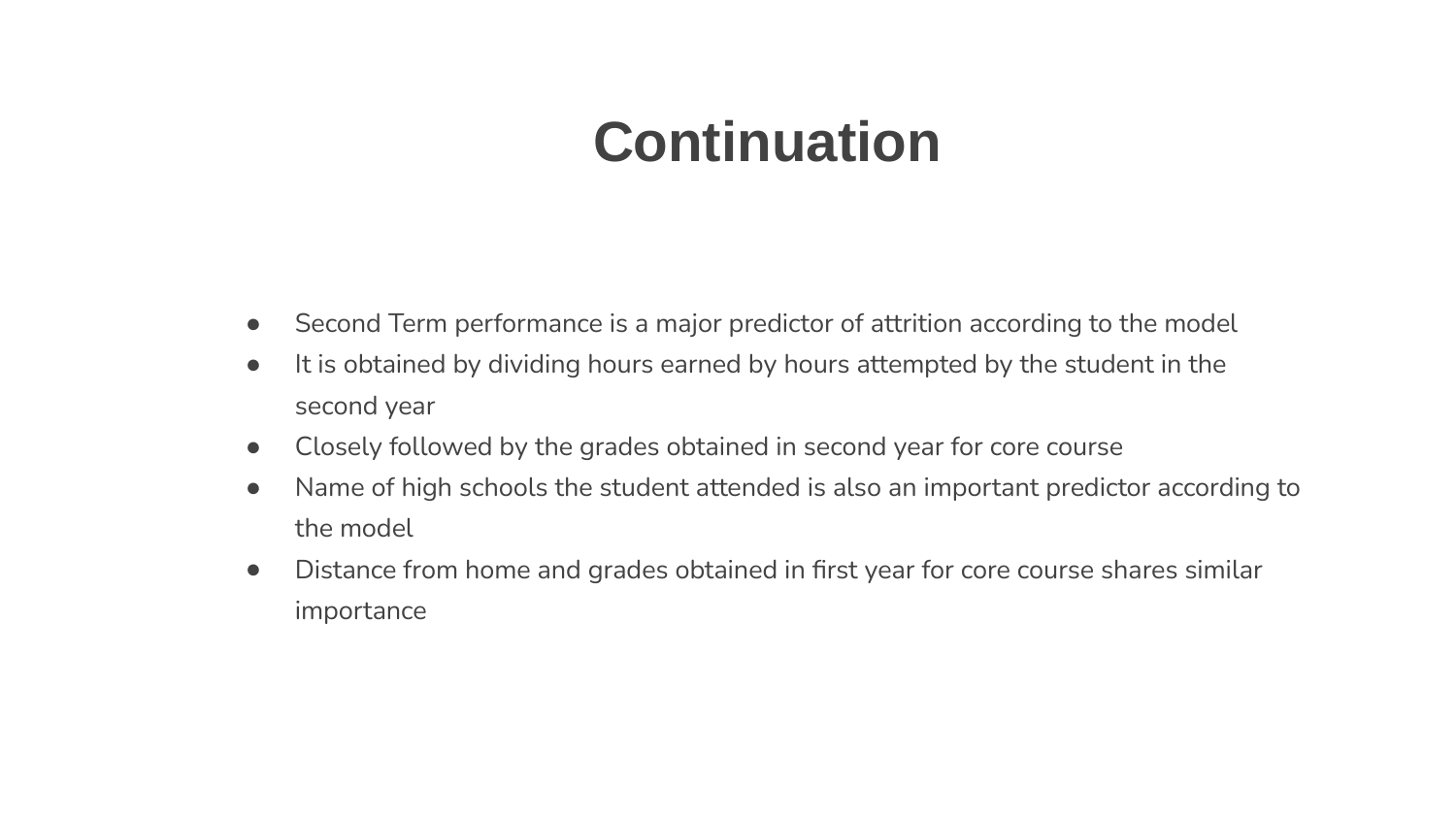

Continuation
Second Term performance is a major predictor of attrition according to the model
It is obtained by dividing hours earned by hours attempted by the student in the second year
Closely followed by the grades obtained in second year for core course
Name of high schools the student attended is also an important predictor according to the model
Distance from home and grades obtained in first year for core course shares similar importance